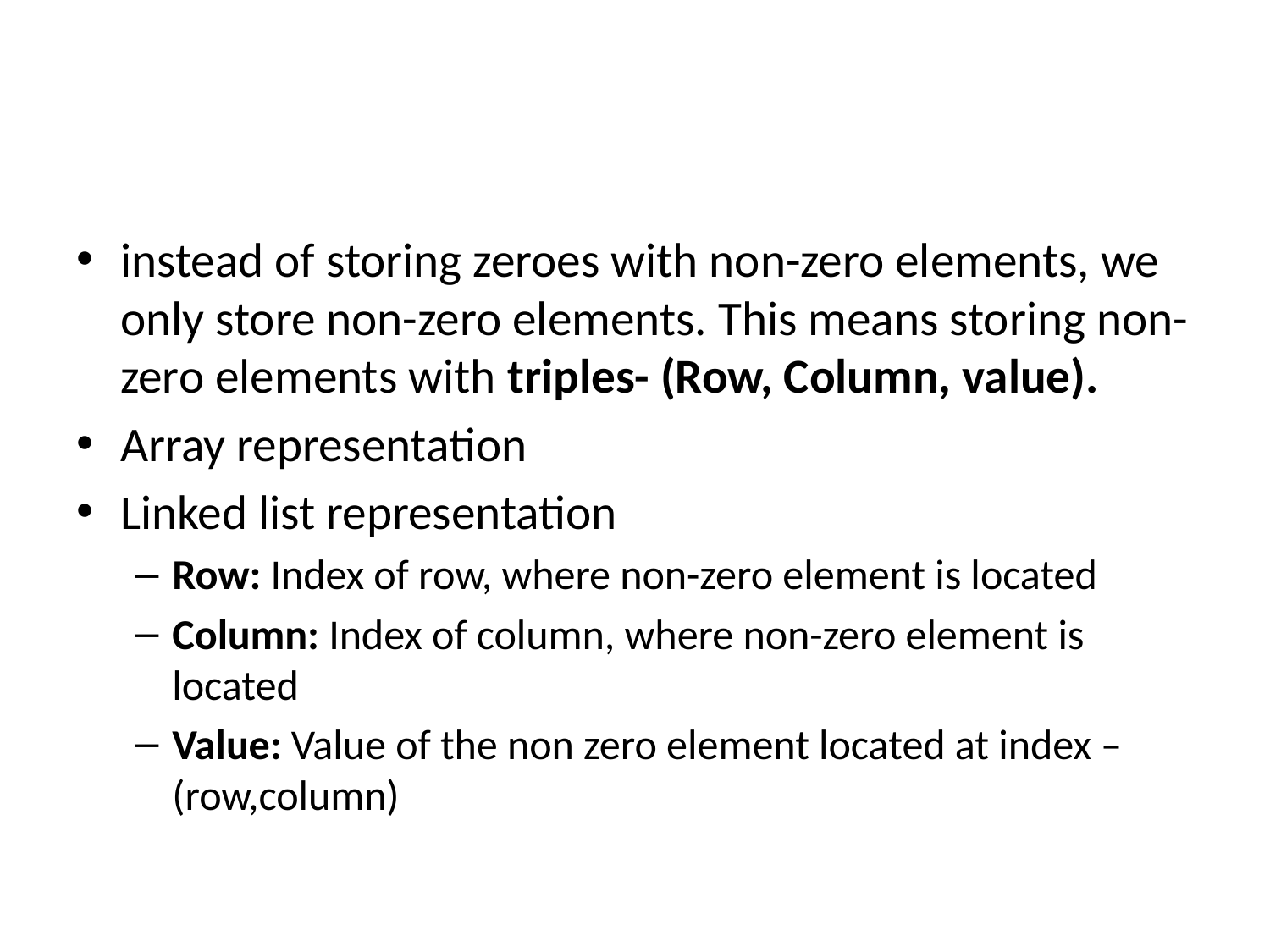

#
instead of storing zeroes with non-zero elements, we only store non-zero elements. This means storing non-zero elements with triples- (Row, Column, value).
Array representation
Linked list representation
Row: Index of row, where non-zero element is located
Column: Index of column, where non-zero element is located
Value: Value of the non zero element located at index – (row,column)